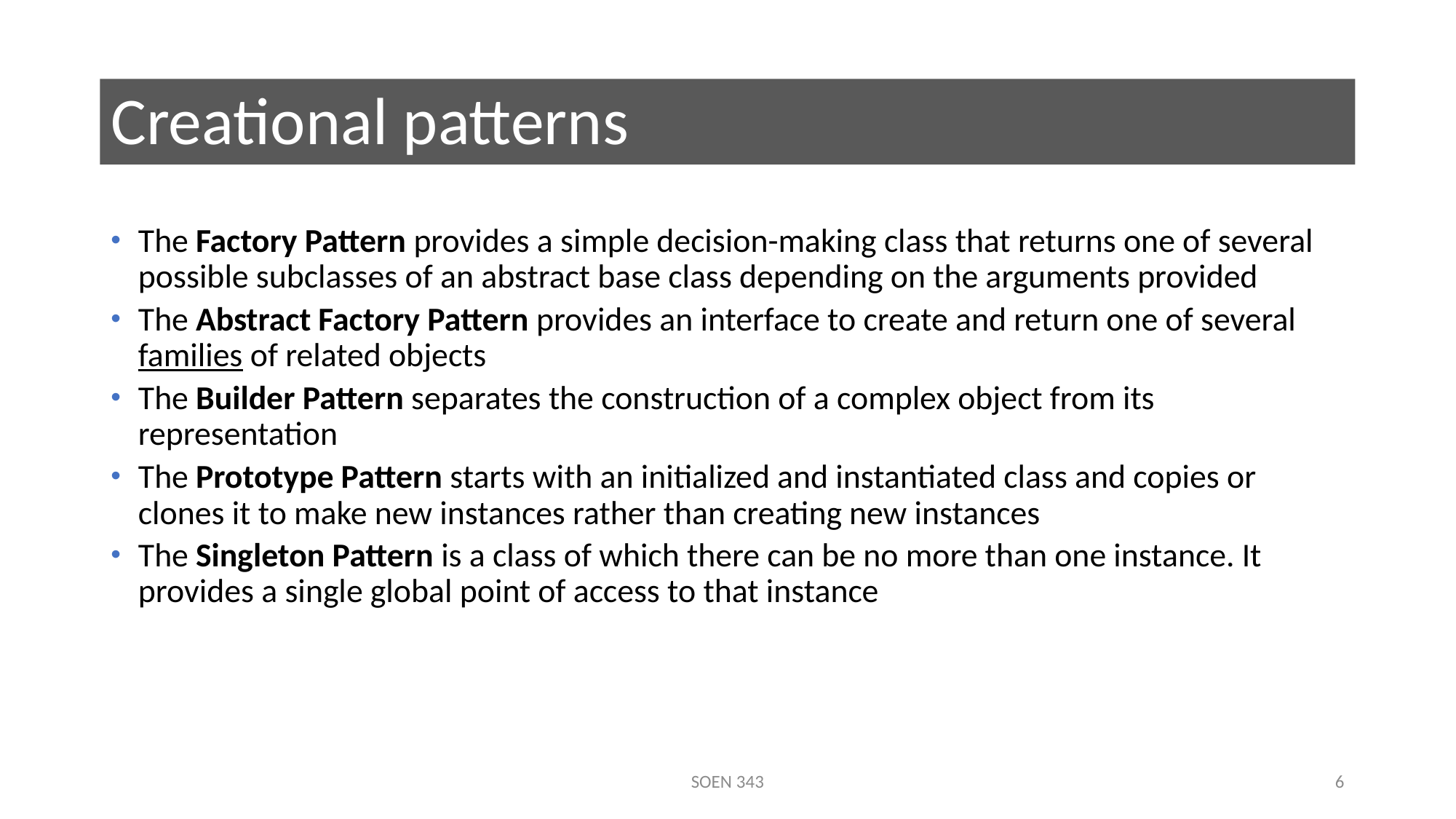

# Creational patterns
The Factory Pattern provides a simple decision-making class that returns one of several possible subclasses of an abstract base class depending on the arguments provided
The Abstract Factory Pattern provides an interface to create and return one of several families of related objects
The Builder Pattern separates the construction of a complex object from its representation
The Prototype Pattern starts with an initialized and instantiated class and copies or clones it to make new instances rather than creating new instances
The Singleton Pattern is a class of which there can be no more than one instance. It provides a single global point of access to that instance
SOEN 343
6